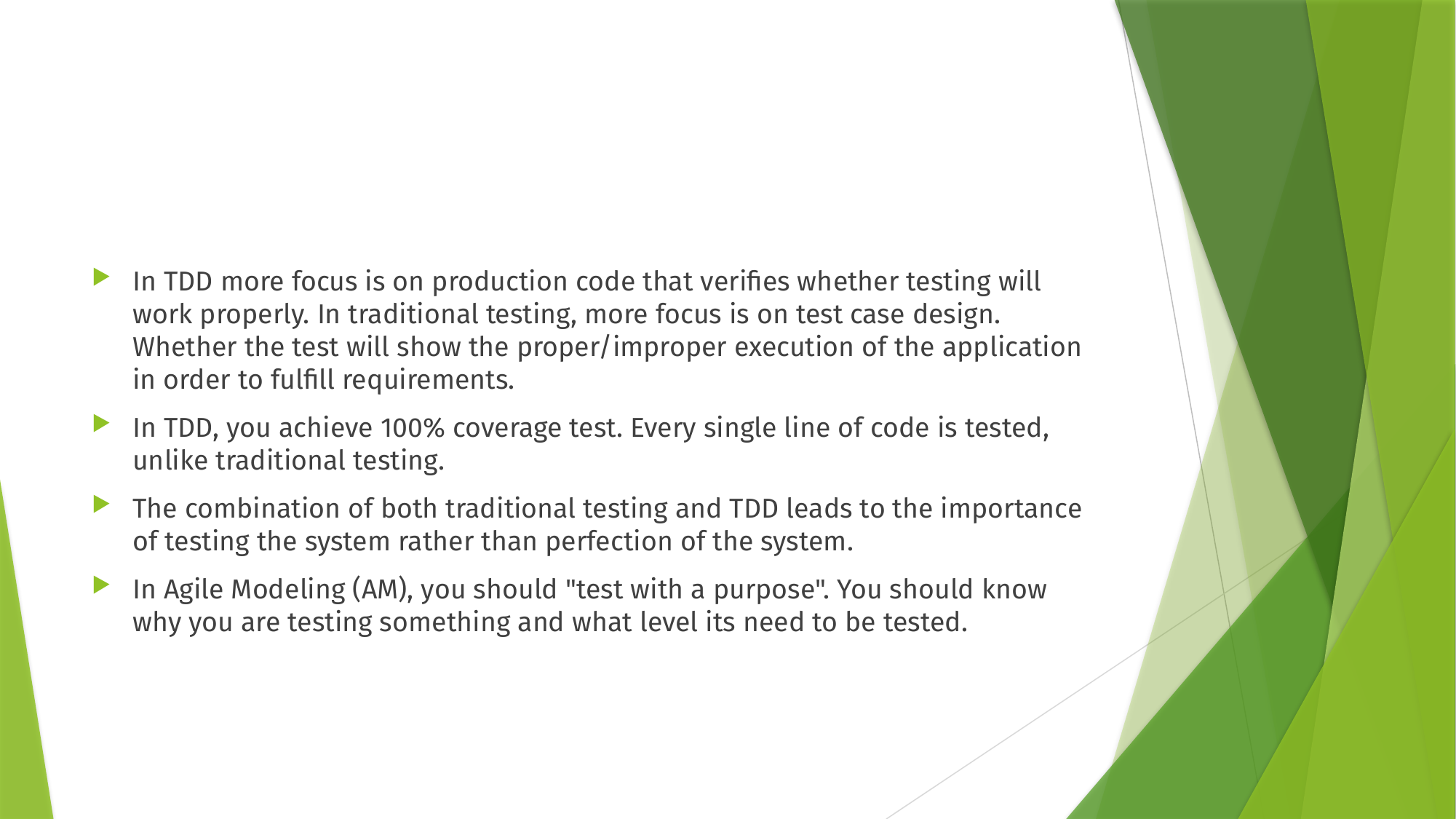

#
In TDD more focus is on production code that verifies whether testing will work properly. In traditional testing, more focus is on test case design. Whether the test will show the proper/improper execution of the application in order to fulfill requirements.
In TDD, you achieve 100% coverage test. Every single line of code is tested, unlike traditional testing.
The combination of both traditional testing and TDD leads to the importance of testing the system rather than perfection of the system.
In Agile Modeling (AM), you should "test with a purpose". You should know why you are testing something and what level its need to be tested.